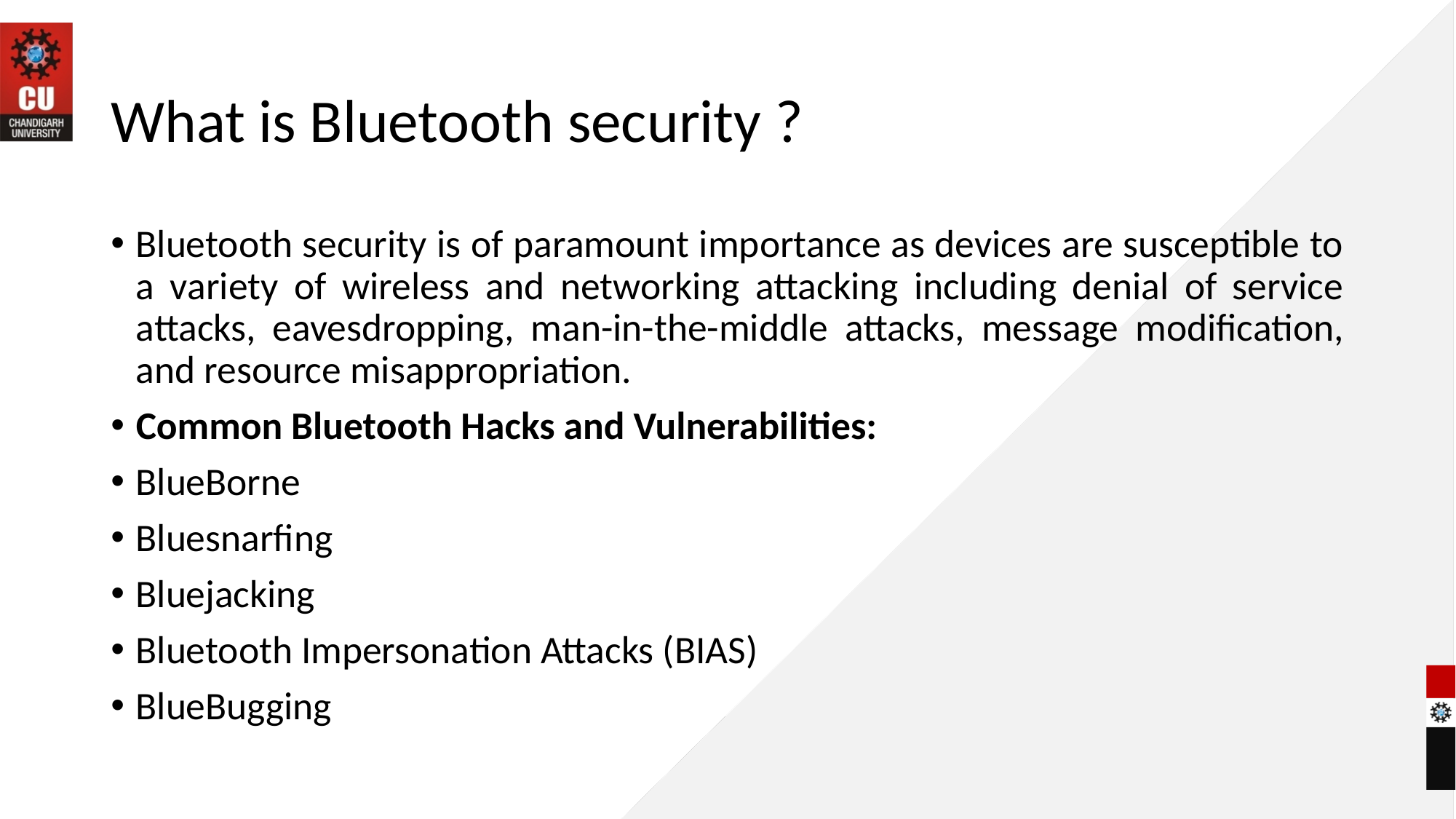

# What is Bluetooth security ?
Bluetooth security is of paramount importance as devices are susceptible to a variety of wireless and networking attacking including denial of service attacks, eavesdropping, man-in-the-middle attacks, message modification, and resource misappropriation.
Common Bluetooth Hacks and Vulnerabilities:
BlueBorne
Bluesnarfing
Bluejacking
Bluetooth Impersonation Attacks (BIAS)
BlueBugging